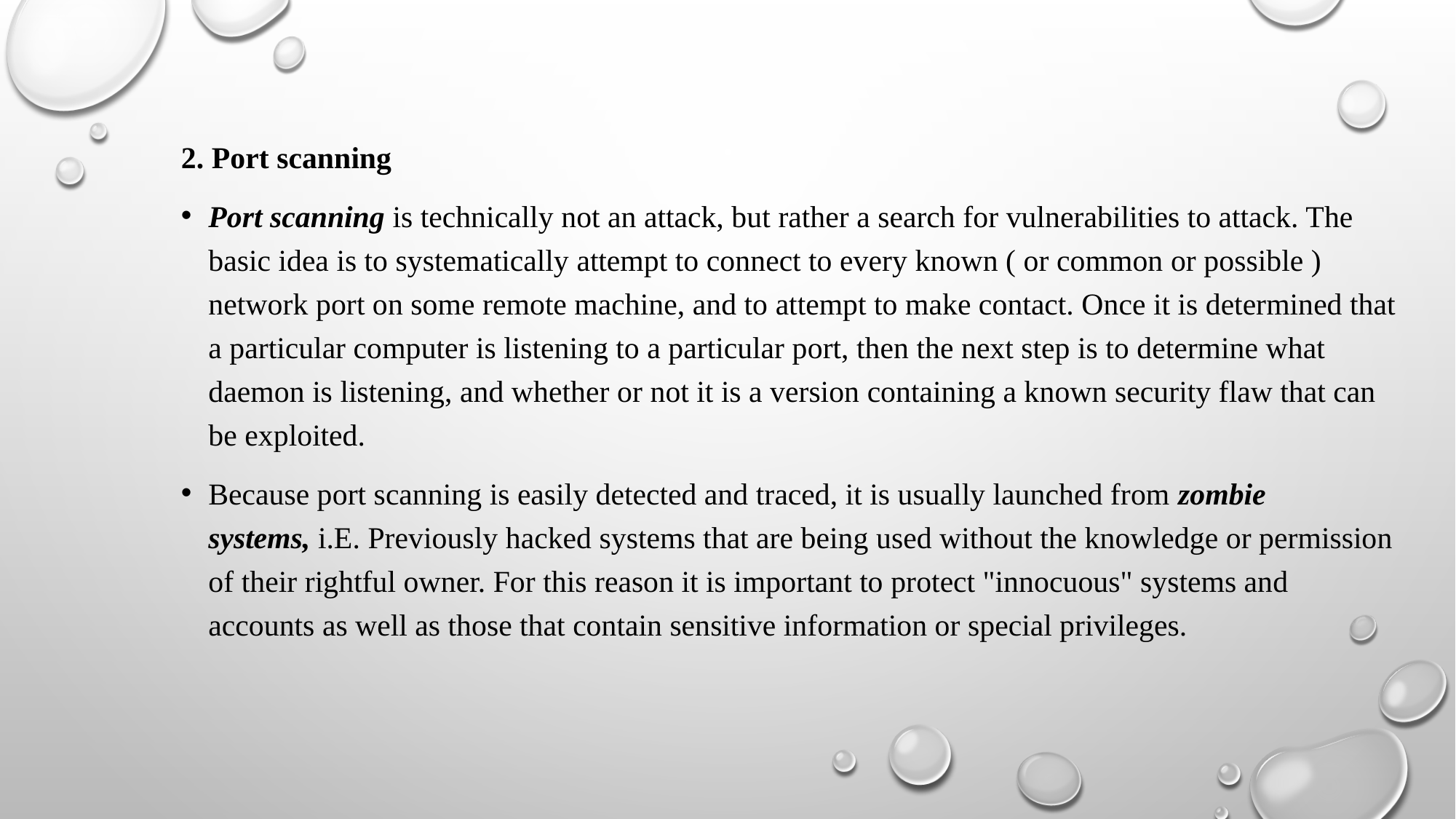

2. Port scanning
Port scanning is technically not an attack, but rather a search for vulnerabilities to attack. The basic idea is to systematically attempt to connect to every known ( or common or possible ) network port on some remote machine, and to attempt to make contact. Once it is determined that a particular computer is listening to a particular port, then the next step is to determine what daemon is listening, and whether or not it is a version containing a known security flaw that can be exploited.
Because port scanning is easily detected and traced, it is usually launched from zombie systems, i.E. Previously hacked systems that are being used without the knowledge or permission of their rightful owner. For this reason it is important to protect "innocuous" systems and accounts as well as those that contain sensitive information or special privileges.